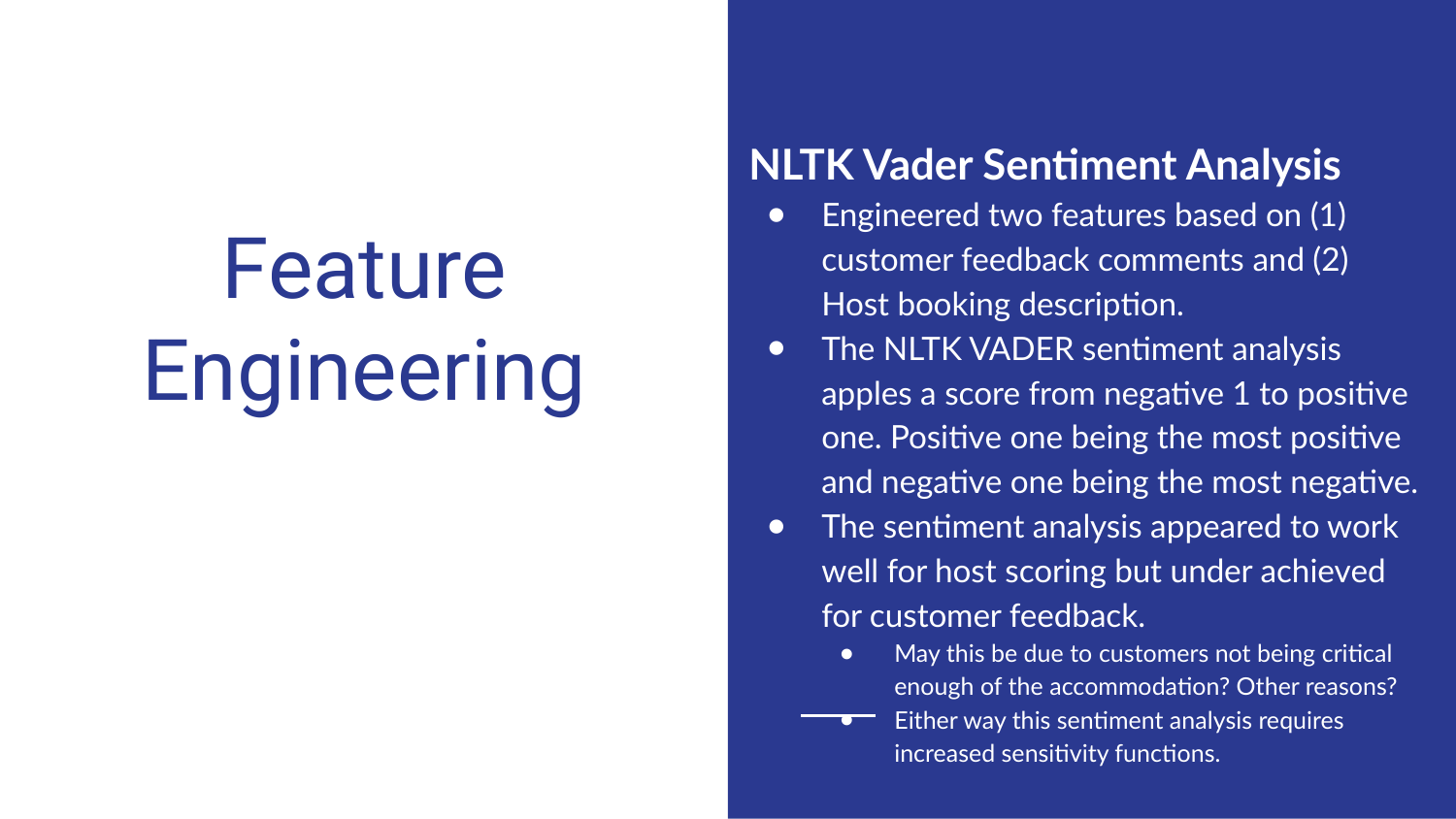

NLTK Vader Sentiment Analysis
Engineered two features based on (1) customer feedback comments and (2) Host booking description.
The NLTK VADER sentiment analysis apples a score from negative 1 to positive one. Positive one being the most positive and negative one being the most negative.
The sentiment analysis appeared to work well for host scoring but under achieved for customer feedback.
May this be due to customers not being critical enough of the accommodation? Other reasons?
Either way this sentiment analysis requires increased sensitivity functions.

# Feature Engineering